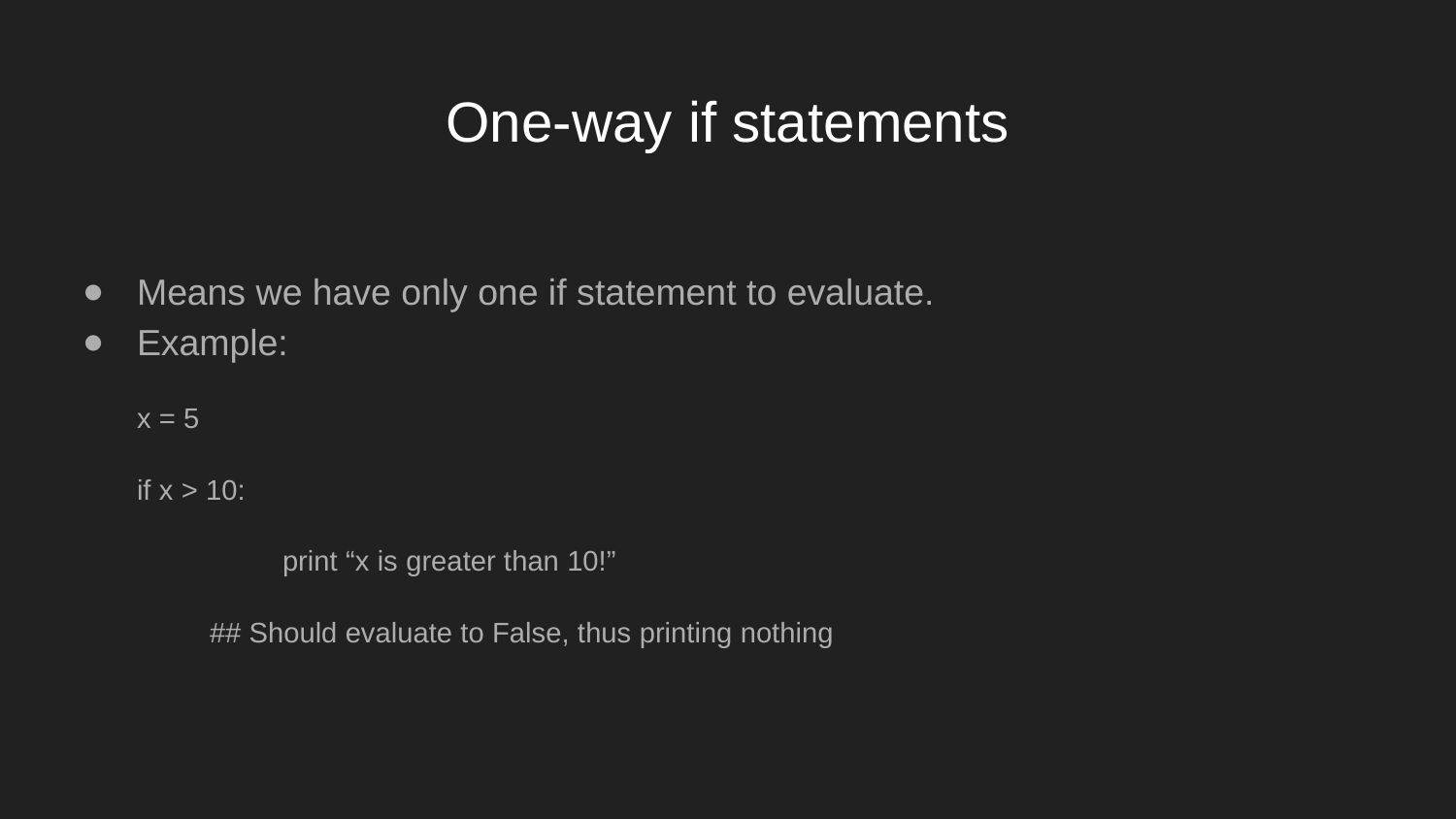

# One-way if statements
Means we have only one if statement to evaluate.
Example:
x = 5
if x > 10:
	print “x is greater than 10!”
	## Should evaluate to False, thus printing nothing